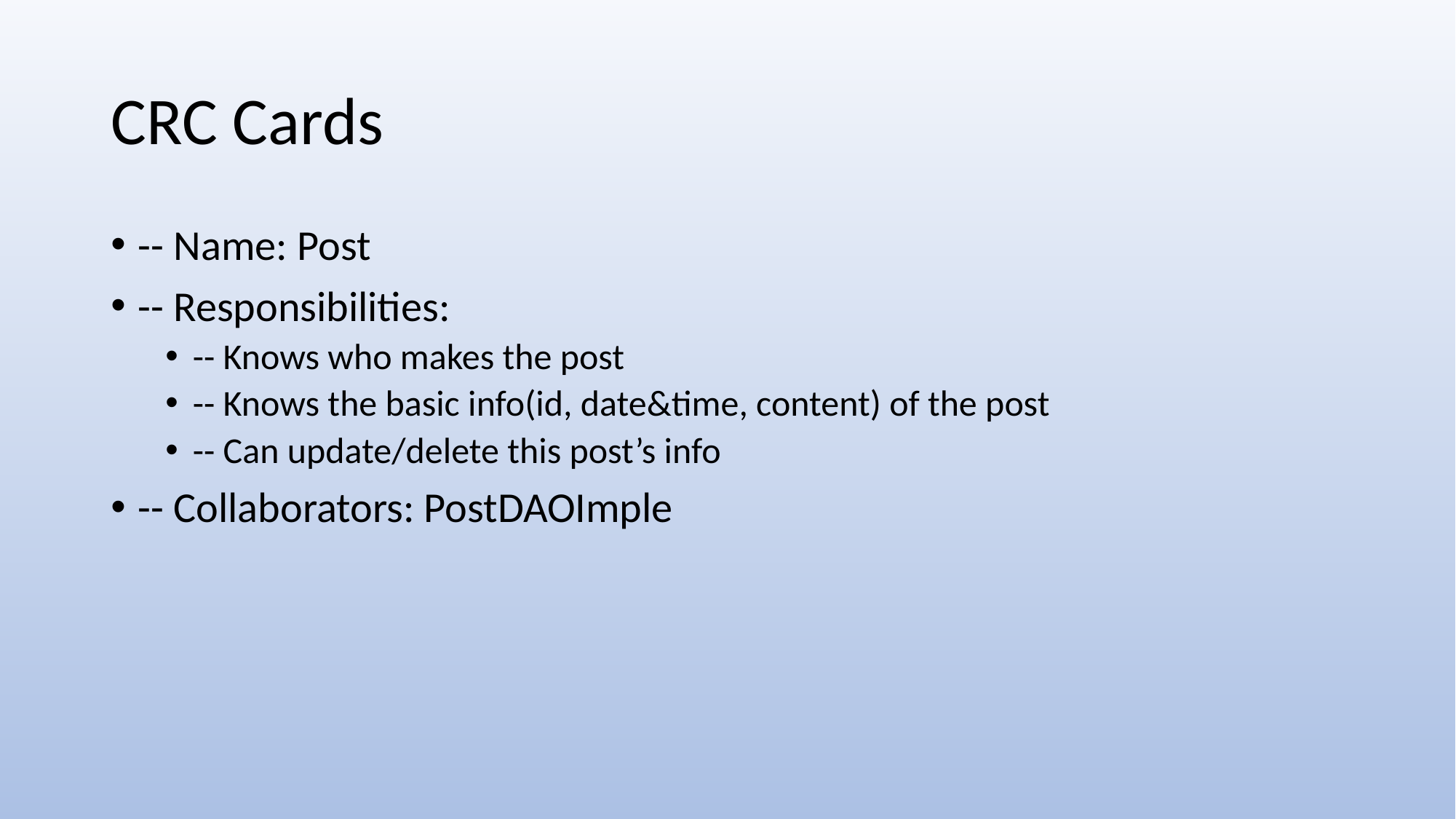

# CRC Cards
-- Name: Post
-- Responsibilities:
-- Knows who makes the post
-- Knows the basic info(id, date&time, content) of the post
-- Can update/delete this post’s info
-- Collaborators: PostDAOImple